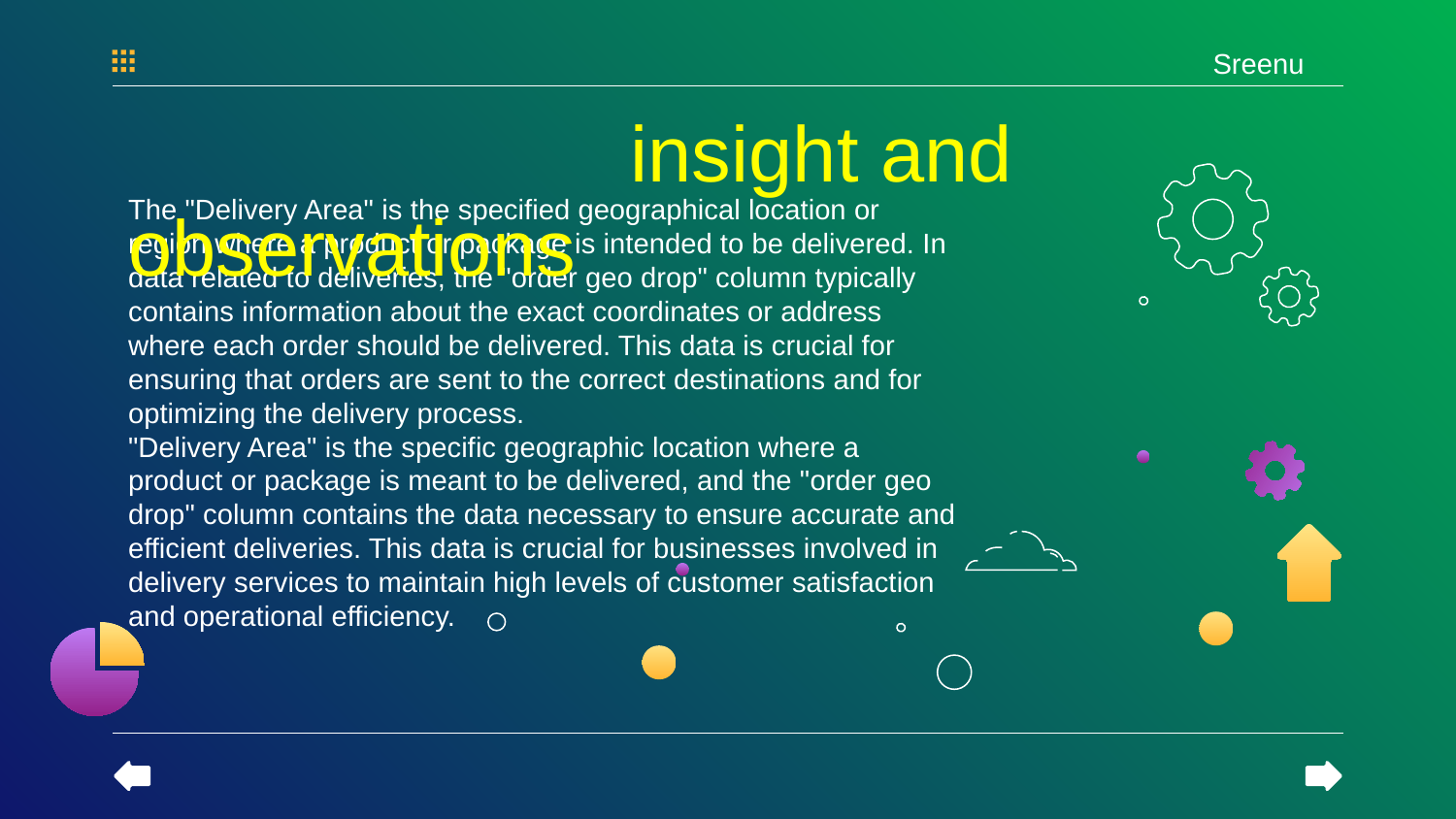

Sreenu

# insight and observations

The "Delivery Area" is the specified geographical location or region where a product or package is intended to be delivered. In data related to deliveries, the "order geo drop" column typically contains information about the exact coordinates or address where each order should be delivered. This data is crucial for ensuring that orders are sent to the correct destinations and for optimizing the delivery process.
"Delivery Area" is the specific geographic location where a product or package is meant to be delivered, and the "order geo drop" column contains the data necessary to ensure accurate and efficient deliveries. This data is crucial for businesses involved in delivery services to maintain high levels of customer satisfaction and operational efficiency.